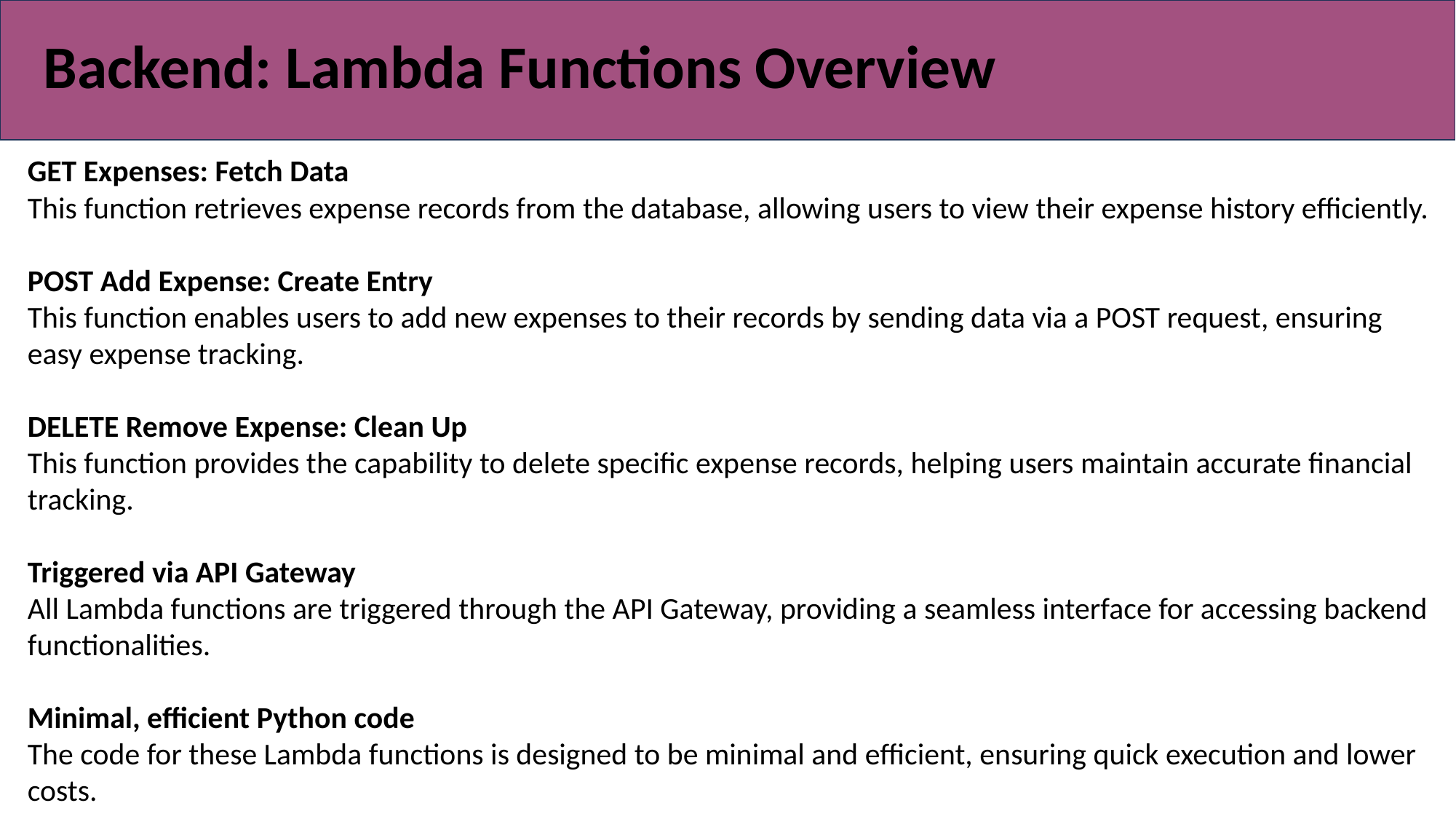

Backend: Lambda Functions Overview

GET Expenses: Fetch Data
This function retrieves expense records from the database, allowing users to view their expense history efficiently.

POST Add Expense: Create Entry
This function enables users to add new expenses to their records by sending data via a POST request, ensuring easy expense tracking.

DELETE Remove Expense: Clean Up
This function provides the capability to delete specific expense records, helping users maintain accurate financial tracking.

Triggered via API Gateway
All Lambda functions are triggered through the API Gateway, providing a seamless interface for accessing backend functionalities.

Minimal, efficient Python code
The code for these Lambda functions is designed to be minimal and efficient, ensuring quick execution and lower costs.